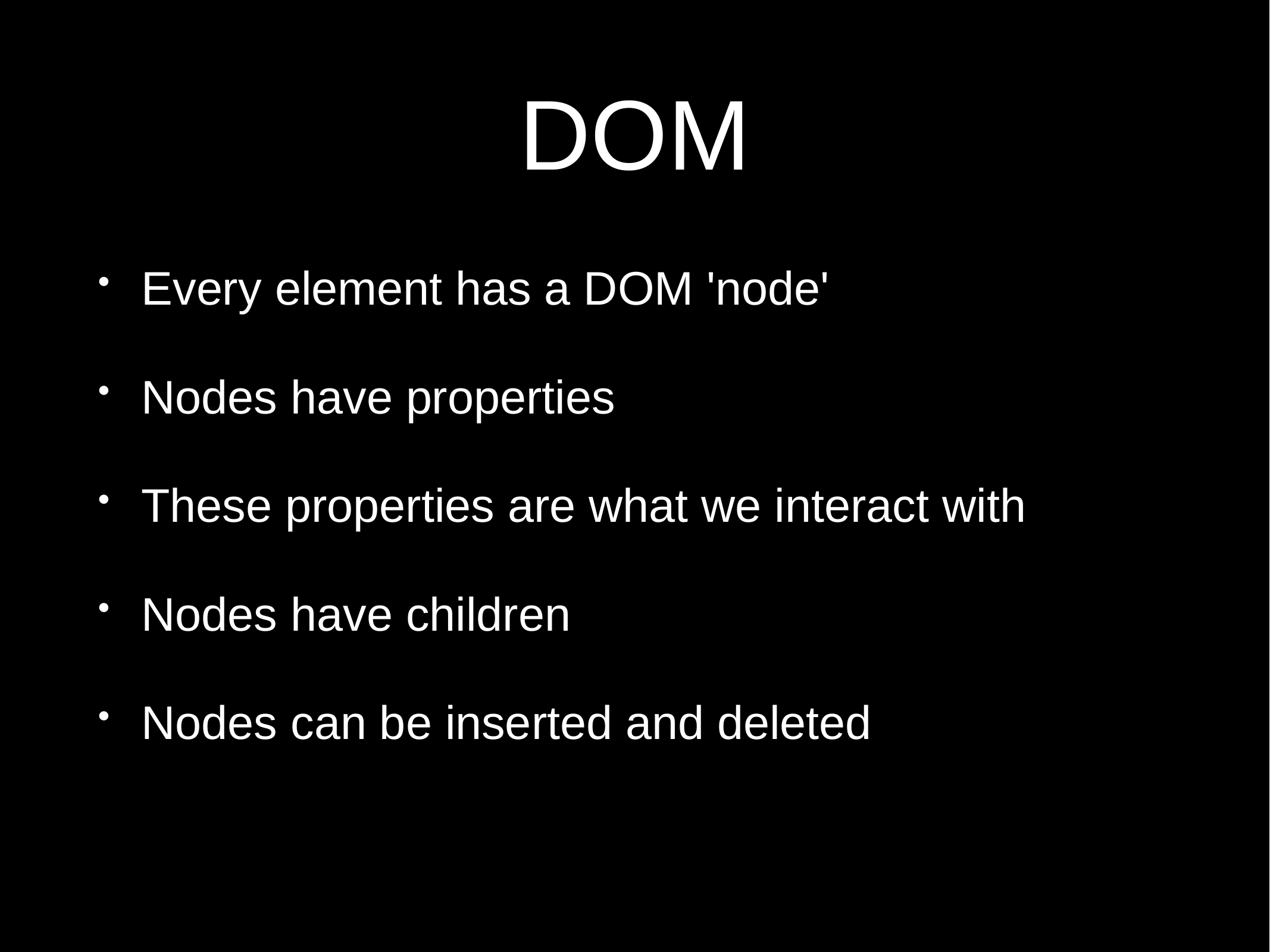

# DOM
Every element has a DOM 'node'
Nodes have properties
These properties are what we interact with
Nodes have children
Nodes can be inserted and deleted